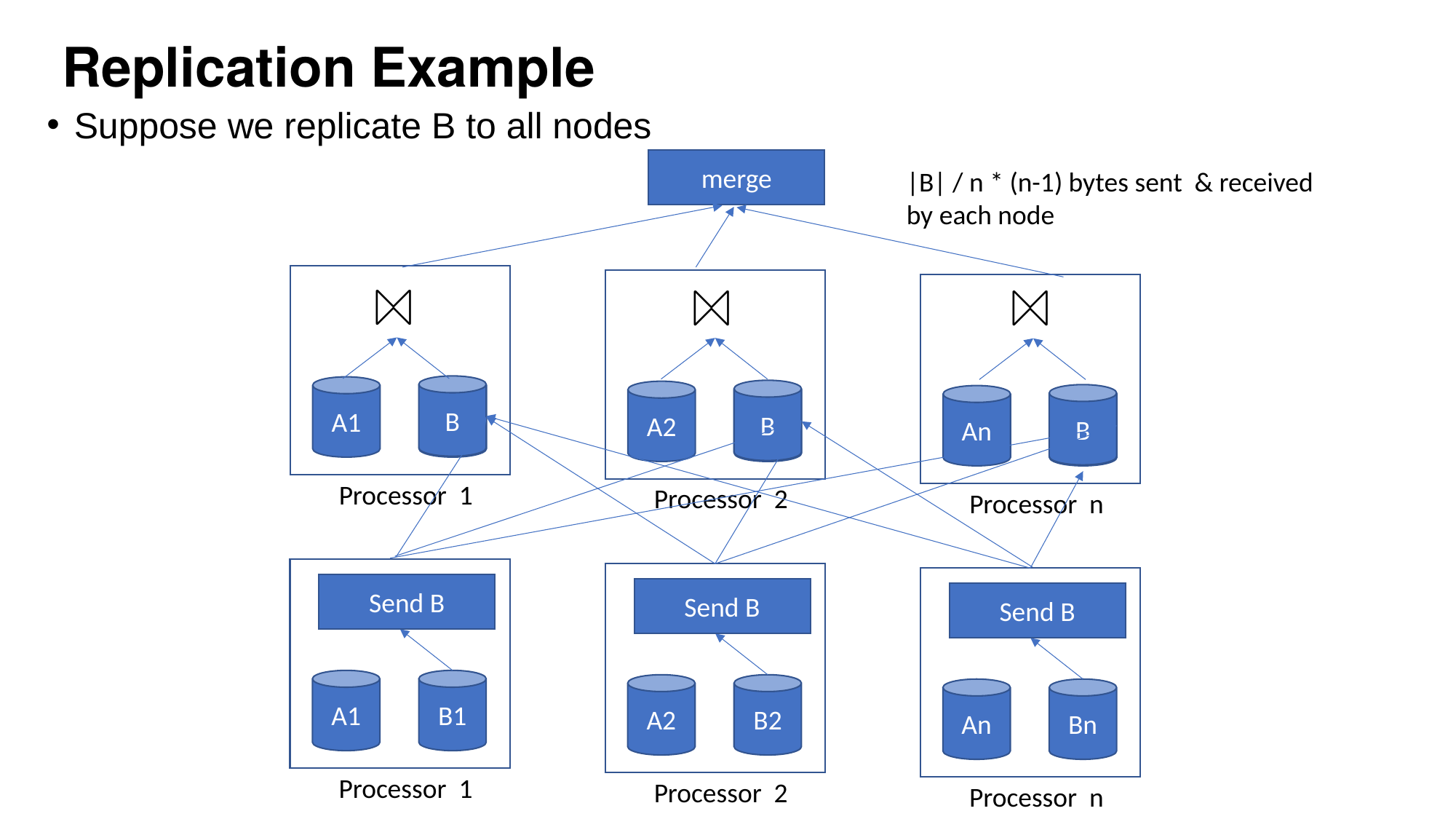

# Replication Example
Suppose we replicate B to all nodes
merge
|B| / n * (n-1) bytes sent  & received
by each node

⨝
⨝
⨝

B
B
B
A1
B1
A2
B2
An
Bn
Processor  1
Processor  2
Processor  n

Send B
Send B
Send B
A1
B1
A2
B2
An
Bn
Processor  1
Processor  2
Processor  n